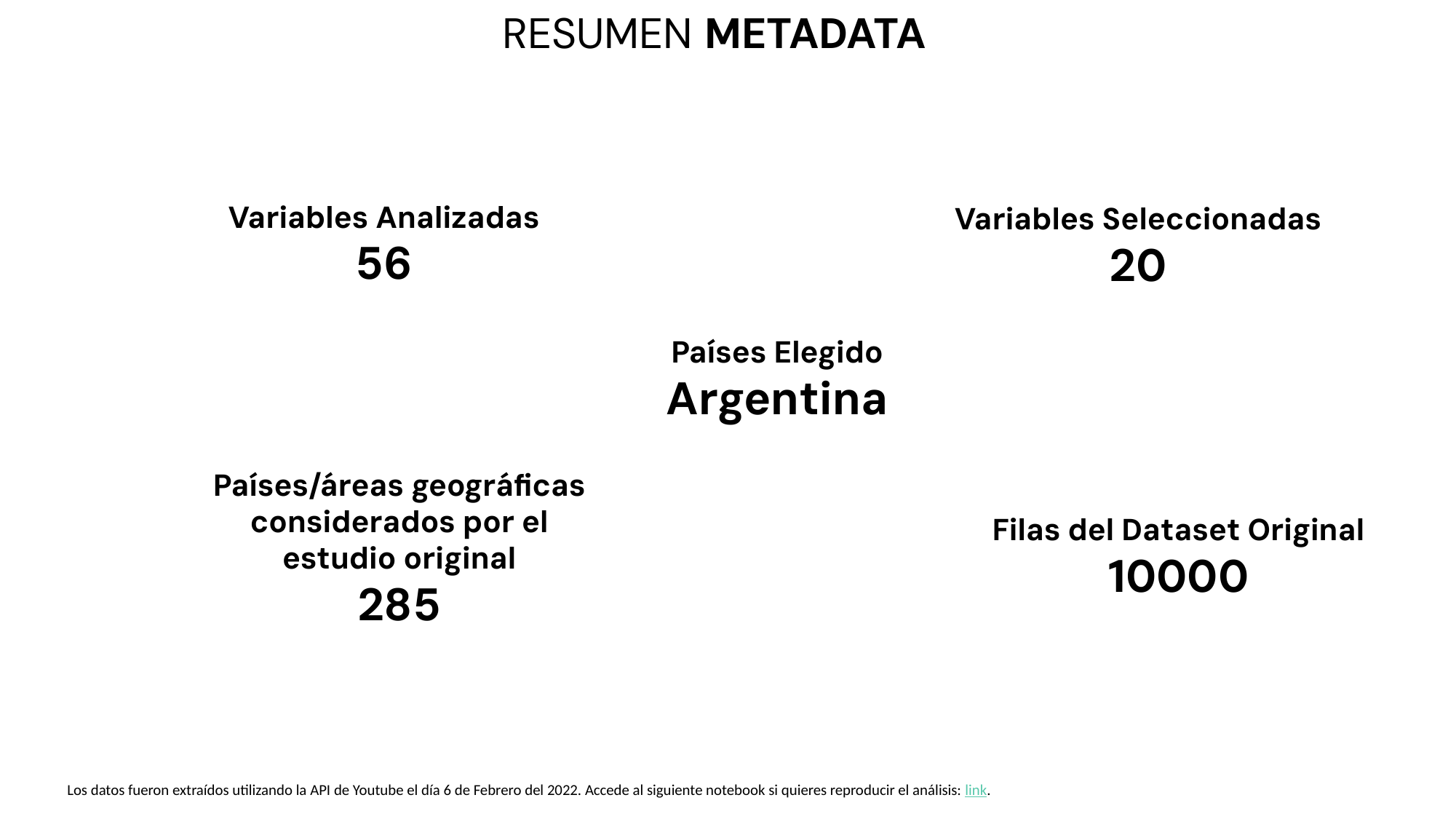

RESUMEN METADATA
Variables Analizadas
56
Variables Seleccionadas
20
Países Elegido
Argentina
Países/áreas geográficas considerados por el estudio original
285
Filas del Dataset Original
10000
Los datos fueron extraídos utilizando la API de Youtube el día 6 de Febrero del 2022. Accede al siguiente notebook si quieres reproducir el análisis: link.